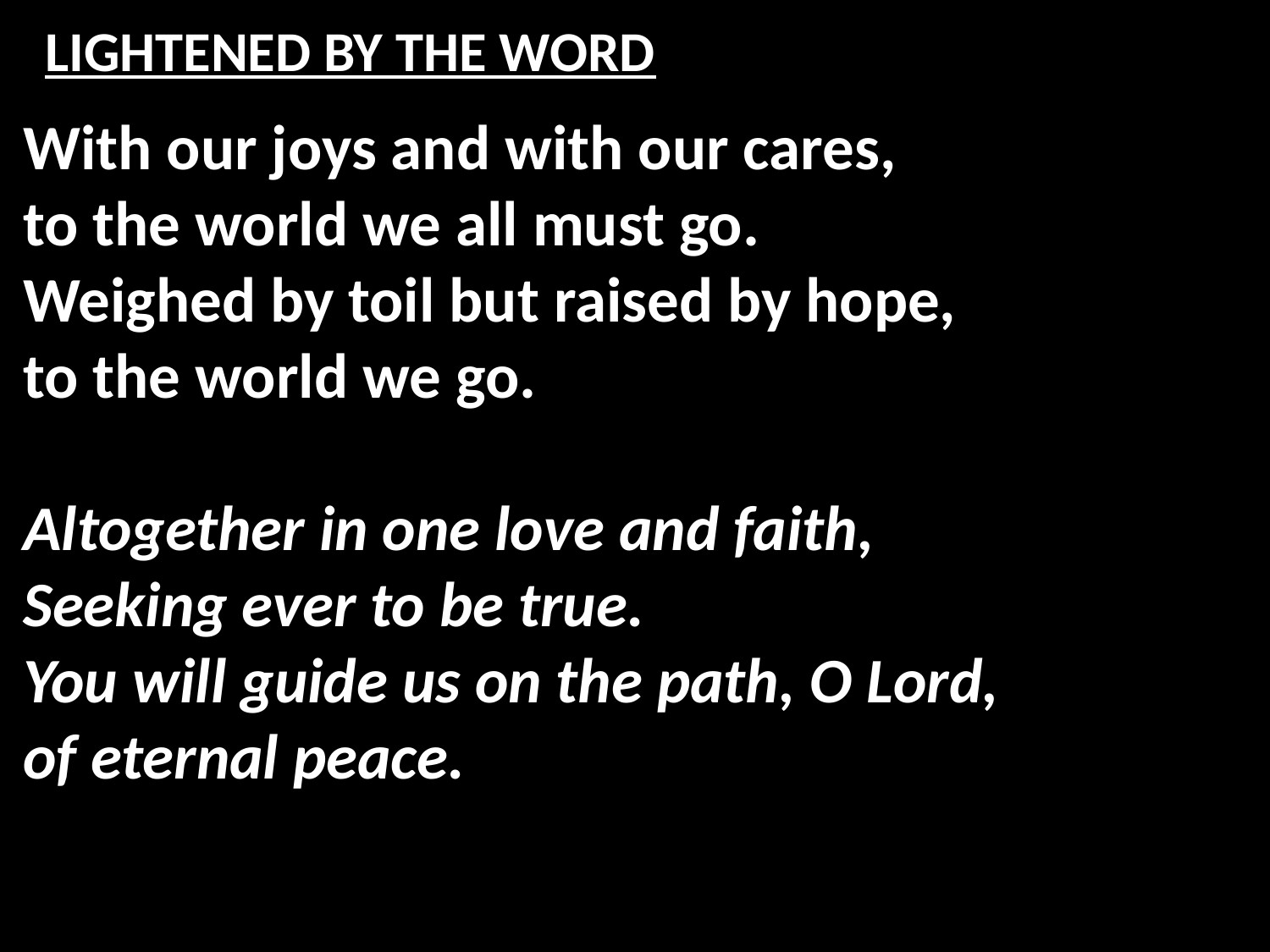

# LIGHTENED BY THE WORD
With our joys and with our cares,
to the world we all must go.
Weighed by toil but raised by hope,
to the world we go.

Altogether in one love and faith,
Seeking ever to be true.
You will guide us on the path, O Lord,
of eternal peace.